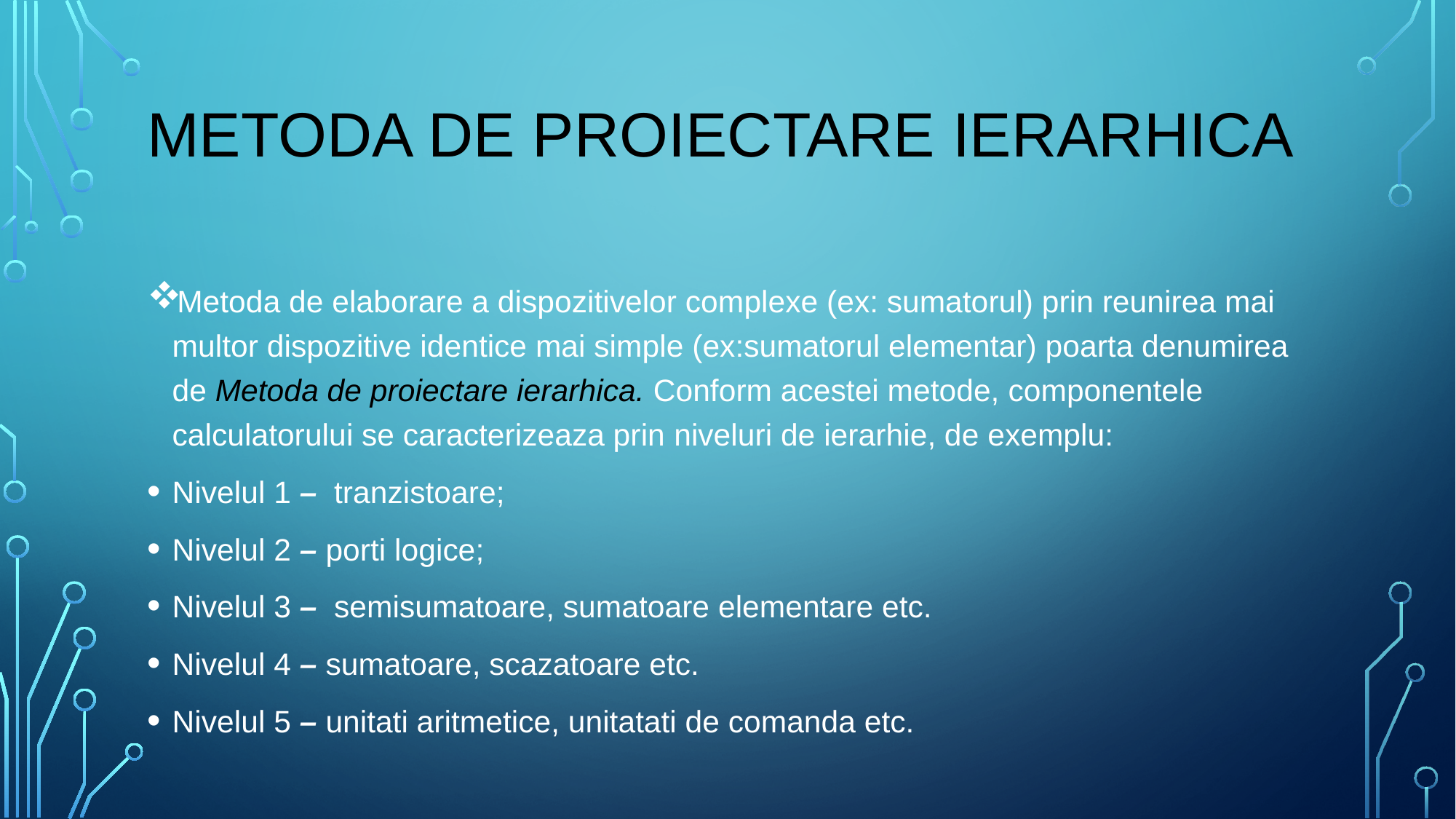

# Metoda de proiectare ierarhica
Metoda de elaborare a dispozitivelor complexe (ex: sumatorul) prin reunirea mai multor dispozitive identice mai simple (ex:sumatorul elementar) poarta denumirea de Metoda de proiectare ierarhica. Conform acestei metode, componentele calculatorului se caracterizeaza prin niveluri de ierarhie, de exemplu:
Nivelul 1 –  tranzistoare;
Nivelul 2 – porti logice;
Nivelul 3 –  semisumatoare, sumatoare elementare etc.
Nivelul 4 – sumatoare, scazatoare etc.
Nivelul 5 – unitati aritmetice, unitatati de comanda etc.